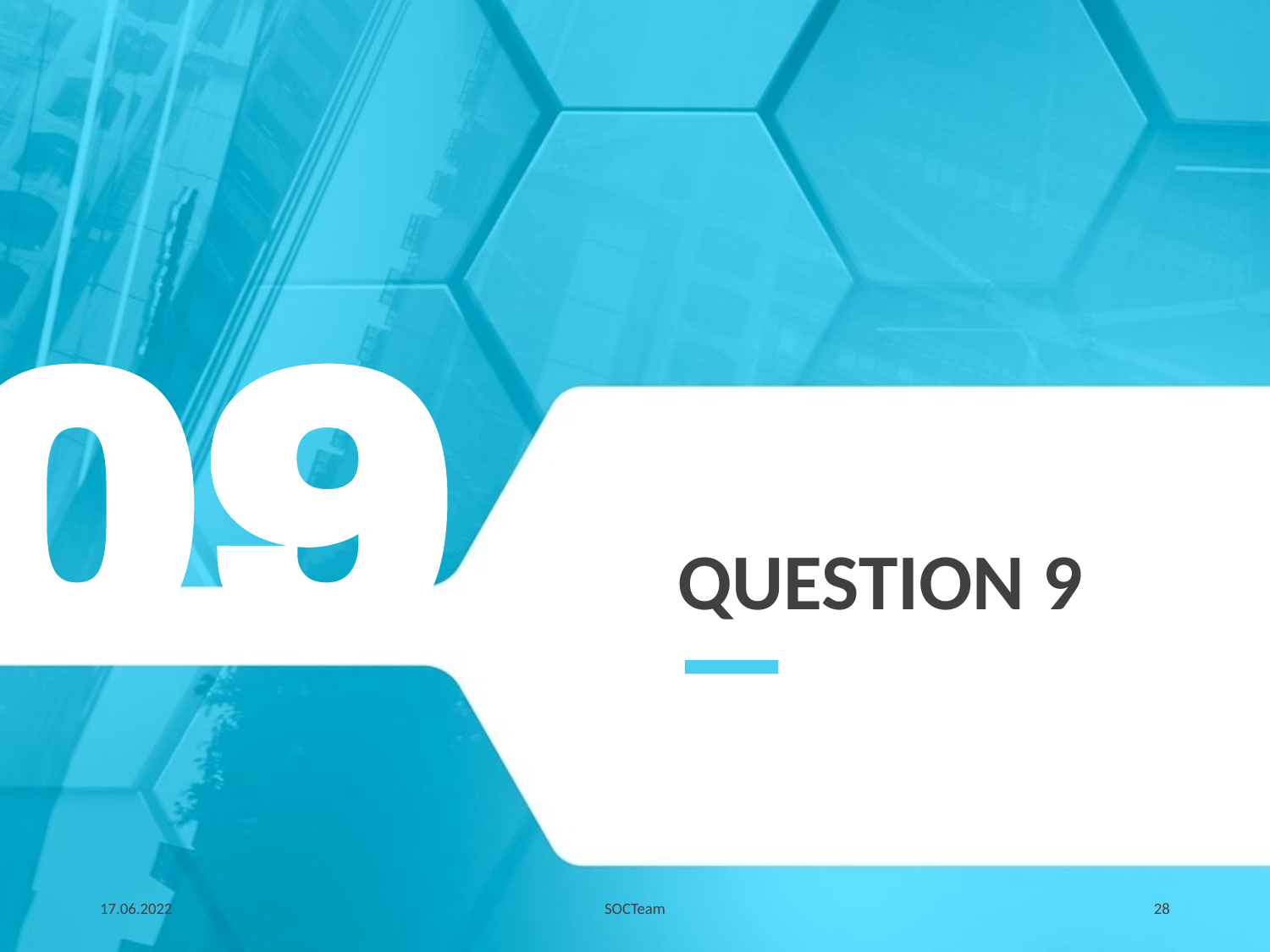

09
# Question 9

17.06.2022
SOCTeam
28